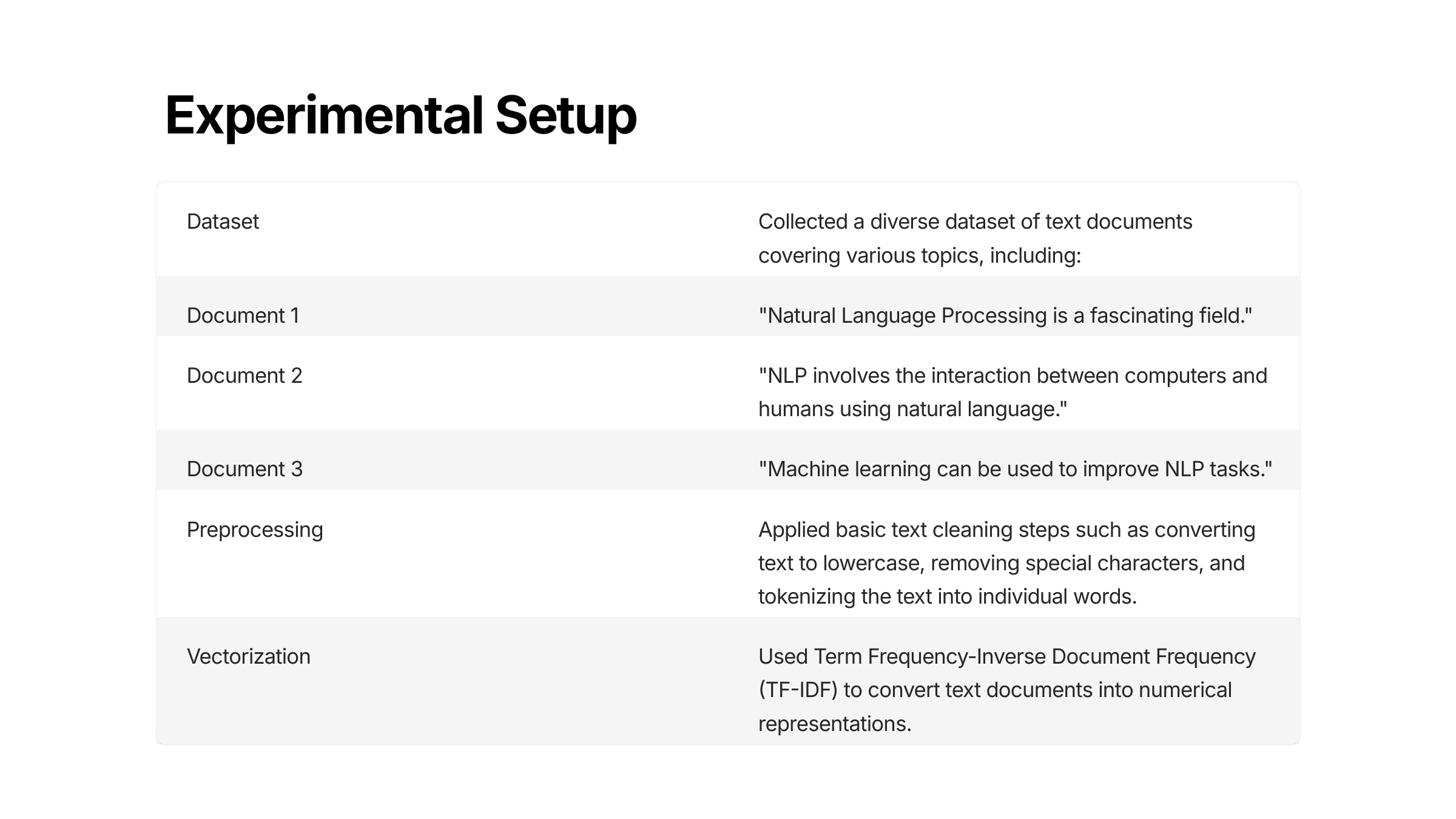

Experimental Setup

Dataset
Collected a diverse dataset of text documents covering various topics, including:

Document 1
"Natural Language Processing is a fascinating field."

Document 2
"NLP involves the interaction between computers and humans using natural language."

Document 3
"Machine learning can be used to improve NLP tasks."

Preprocessing
Applied basic text cleaning steps such as converting text to lowercase, removing special characters, and tokenizing the text into individual words.

Vectorization
Used Term Frequency-Inverse Document Frequency (TF-IDF) to convert text documents into numerical representations.